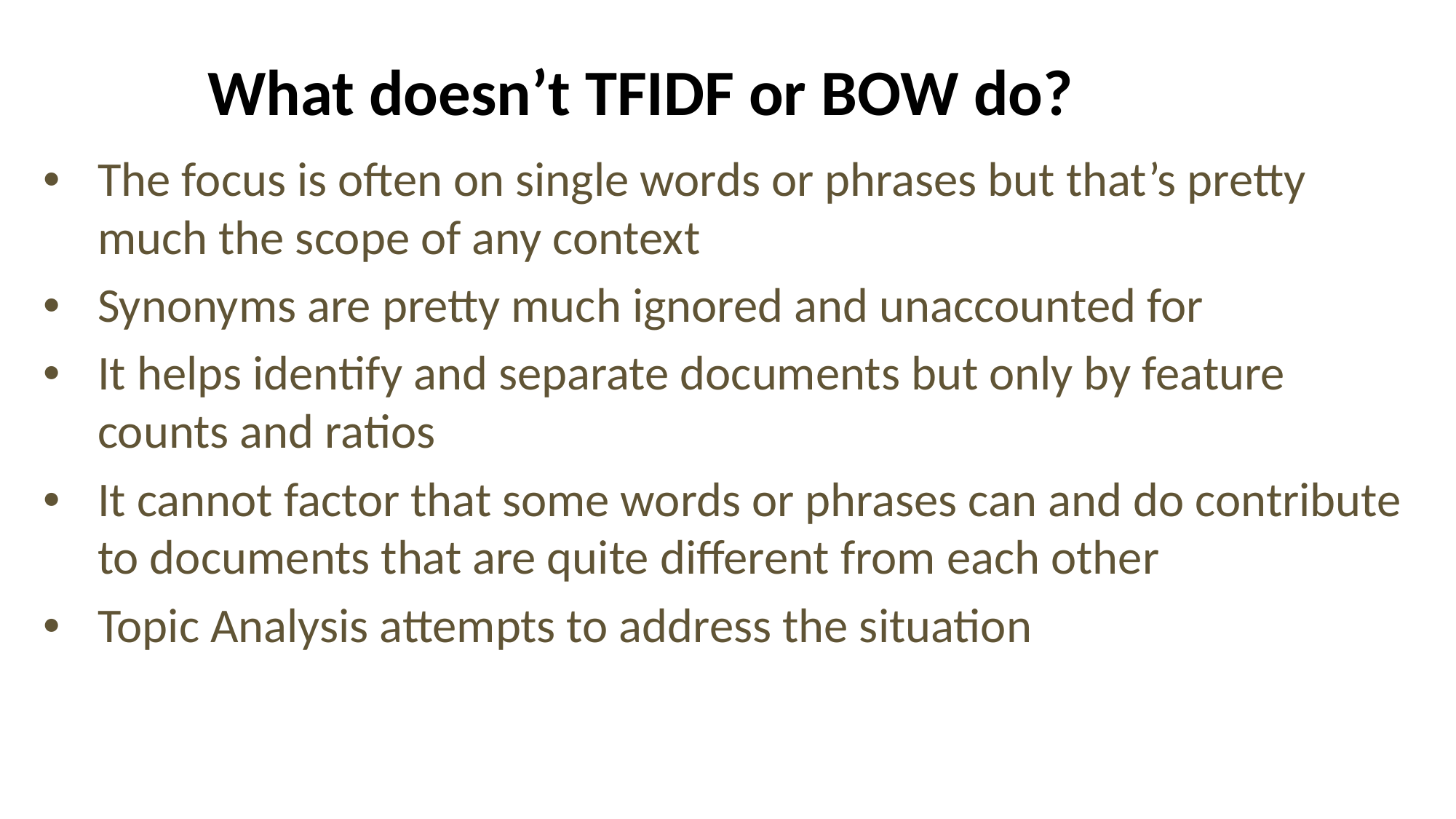

# What doesn’t TFIDF or BOW do?
The focus is often on single words or phrases but that’s pretty much the scope of any context
Synonyms are pretty much ignored and unaccounted for
It helps identify and separate documents but only by feature counts and ratios
It cannot factor that some words or phrases can and do contribute to documents that are quite different from each other
Topic Analysis attempts to address the situation